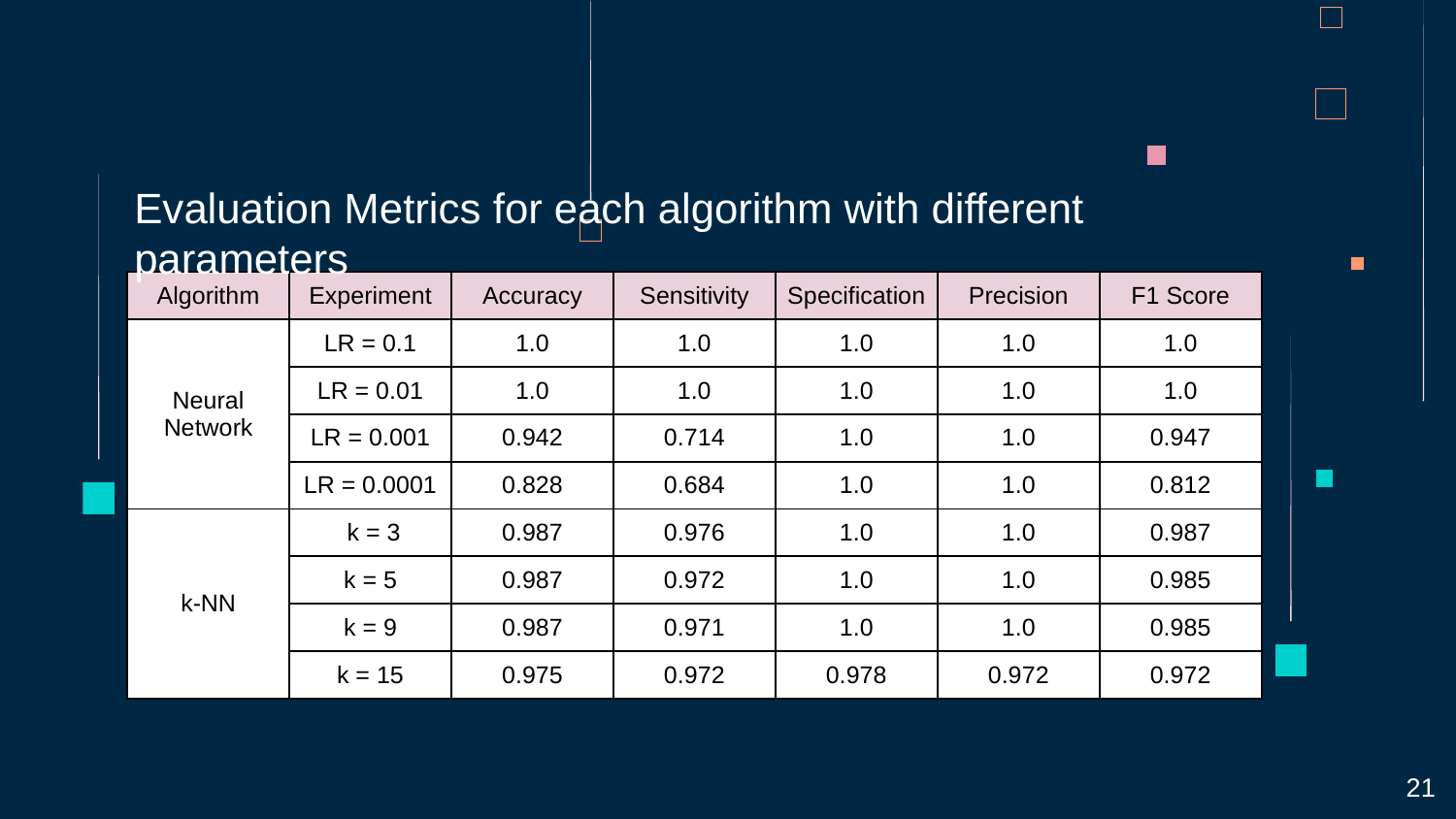

Evaluation Metrics for each algorithm with different parameters
| Algorithm | Experiment | Accuracy | Sensitivity | Specification | Precision | F1 Score |
| --- | --- | --- | --- | --- | --- | --- |
| Neural Network | LR = 0.1 | 1.0 | 1.0 | 1.0 | 1.0 | 1.0 |
|  | LR = 0.01 | 1.0 | 1.0 | 1.0 | 1.0 | 1.0 |
|  | LR = 0.001 | 0.942 | 0.714 | 1.0 | 1.0 | 0.947 |
|  | LR = 0.0001 | 0.828 | 0.684 | 1.0 | 1.0 | 0.812 |
| k-NN | k = 3 | 0.987 | 0.976 | 1.0 | 1.0 | 0.987 |
|  | k = 5 | 0.987 | 0.972 | 1.0 | 1.0 | 0.985 |
|  | k = 9 | 0.987 | 0.971 | 1.0 | 1.0 | 0.985 |
|  | k = 15 | 0.975 | 0.972 | 0.978 | 0.972 | 0.972 |
21